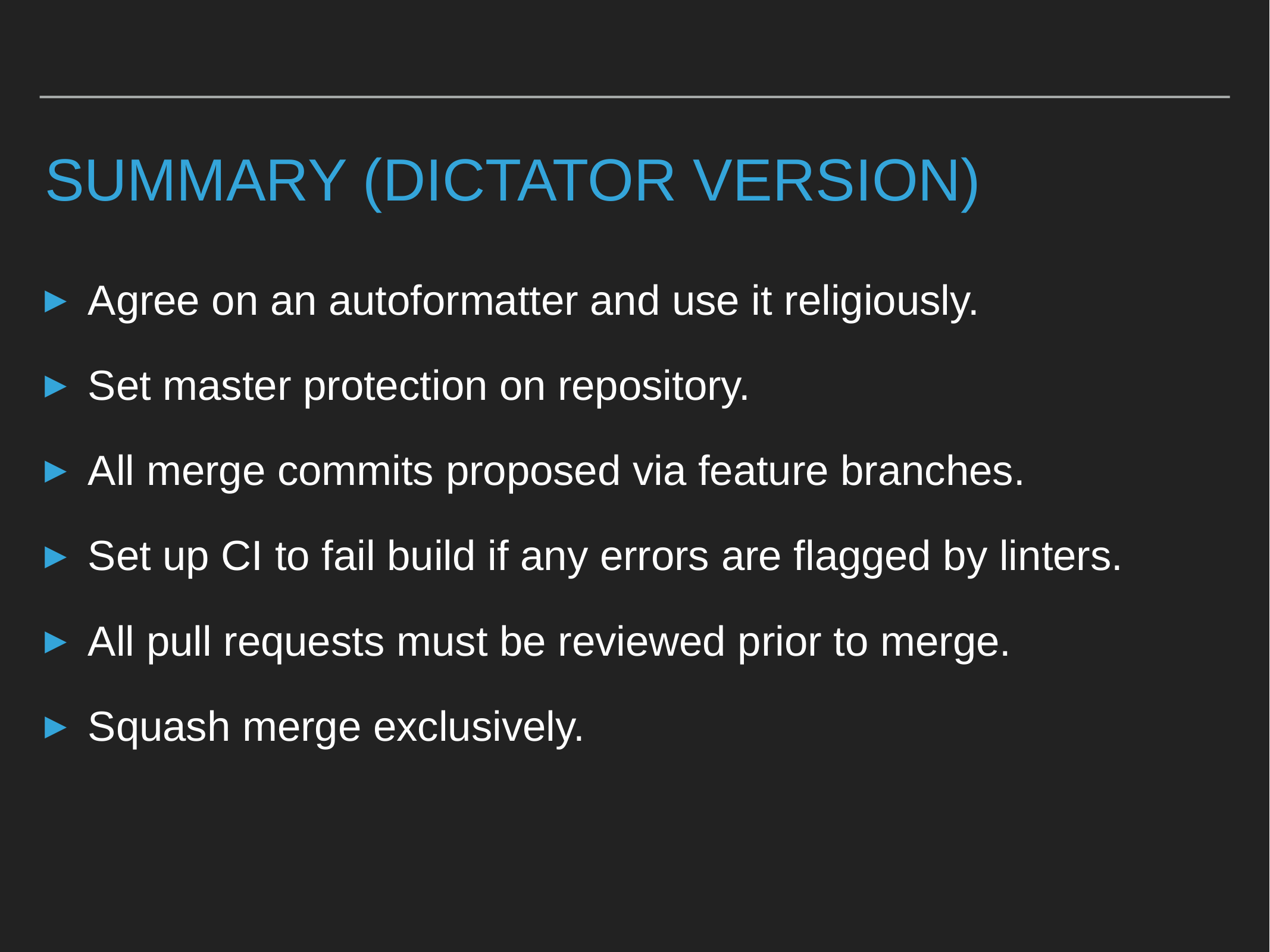

38
# Summary (dictator VERSION)
Agree on an autoformatter and use it religiously.
Set master protection on repository.
All merge commits proposed via feature branches.
Set up CI to fail build if any errors are flagged by linters.
All pull requests must be reviewed prior to merge.
Squash merge exclusively.